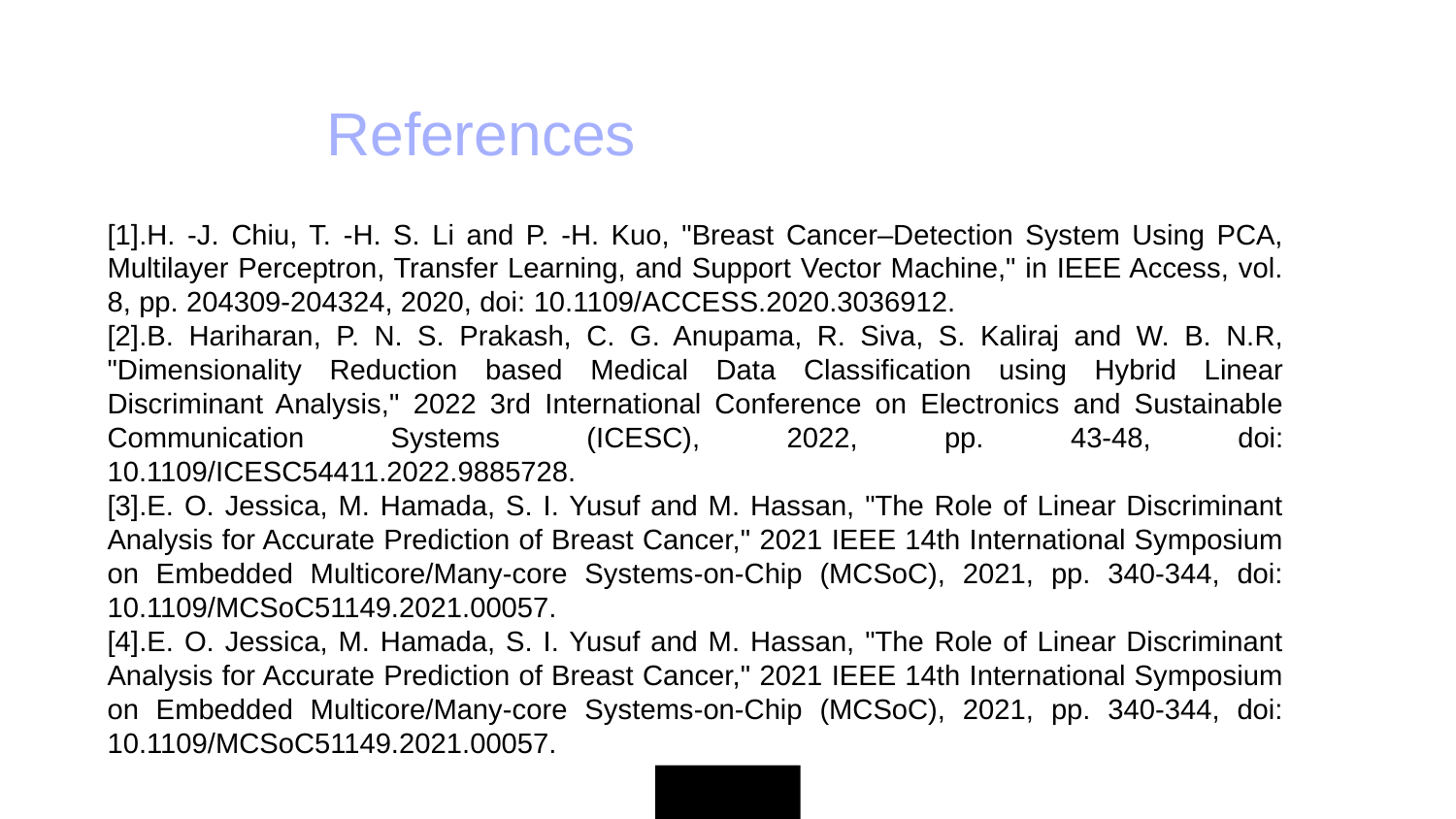

References
[1].H. -J. Chiu, T. -H. S. Li and P. -H. Kuo, "Breast Cancer–Detection System Using PCA, Multilayer Perceptron, Transfer Learning, and Support Vector Machine," in IEEE Access, vol. 8, pp. 204309-204324, 2020, doi: 10.1109/ACCESS.2020.3036912.
[2].B. Hariharan, P. N. S. Prakash, C. G. Anupama, R. Siva, S. Kaliraj and W. B. N.R, "Dimensionality Reduction based Medical Data Classification using Hybrid Linear Discriminant Analysis," 2022 3rd International Conference on Electronics and Sustainable Communication Systems (ICESC), 2022, pp. 43-48, doi: 10.1109/ICESC54411.2022.9885728.
[3].E. O. Jessica, M. Hamada, S. I. Yusuf and M. Hassan, "The Role of Linear Discriminant Analysis for Accurate Prediction of Breast Cancer," 2021 IEEE 14th International Symposium on Embedded Multicore/Many-core Systems-on-Chip (MCSoC), 2021, pp. 340-344, doi: 10.1109/MCSoC51149.2021.00057.
[4].E. O. Jessica, M. Hamada, S. I. Yusuf and M. Hassan, "The Role of Linear Discriminant Analysis for Accurate Prediction of Breast Cancer," 2021 IEEE 14th International Symposium on Embedded Multicore/Many-core Systems-on-Chip (MCSoC), 2021, pp. 340-344, doi: 10.1109/MCSoC51149.2021.00057.

17